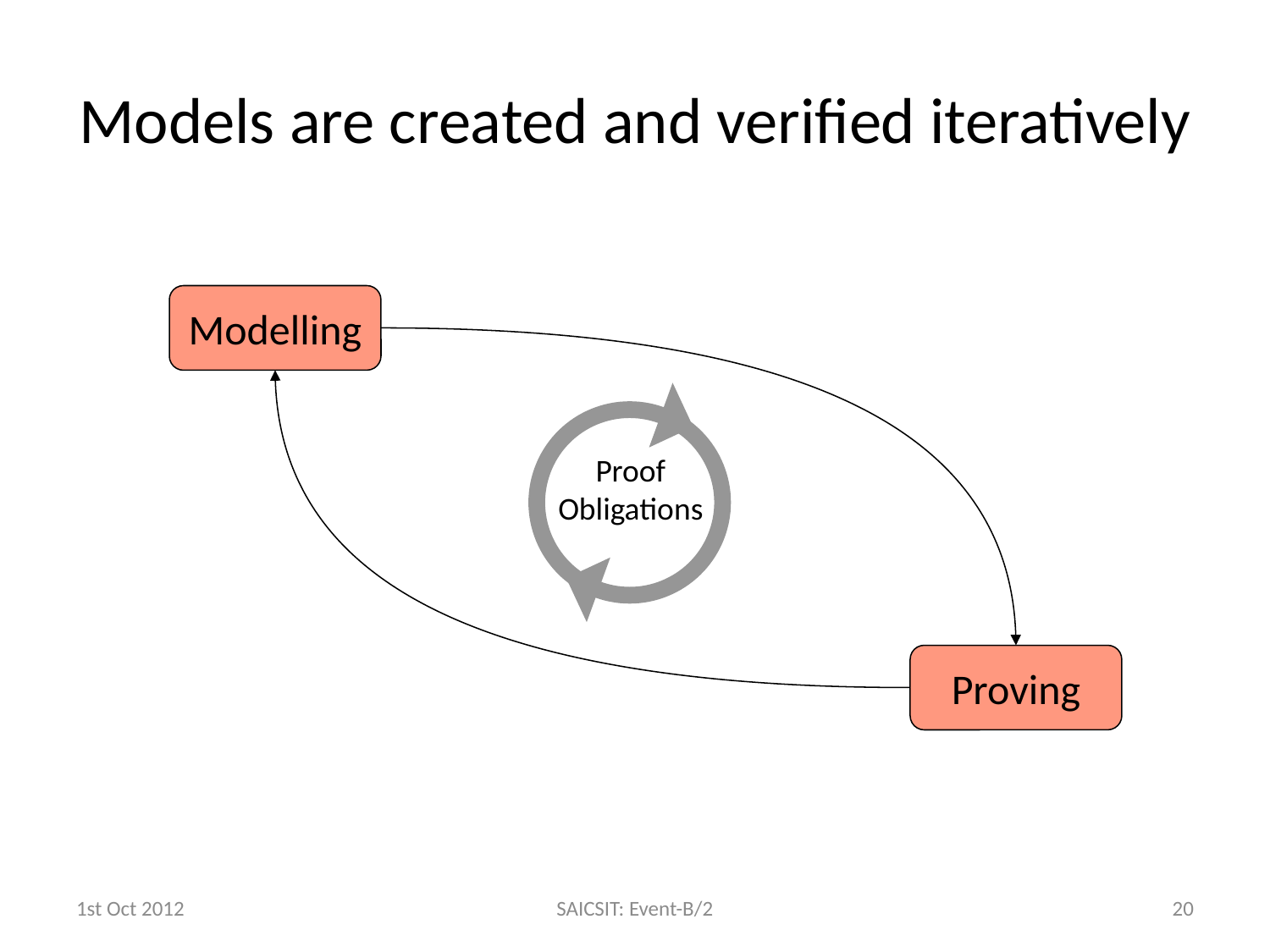

# Models are created and verified iteratively
Modelling

Proof Obligations
Proving
1st Oct 2012
SAICSIT: Event-B/2
20